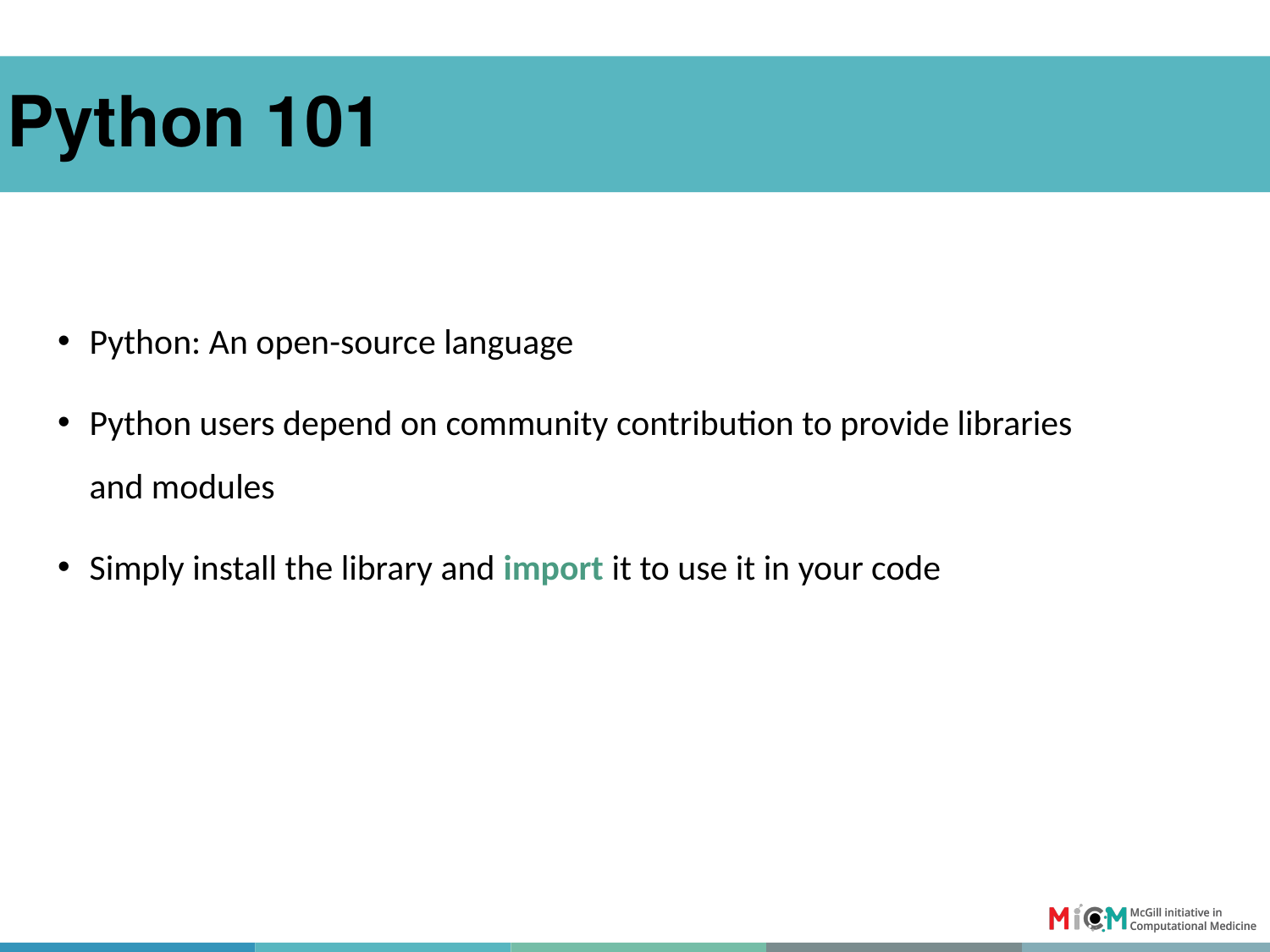

# Python 101

Python: An open-source language
Python users depend on community contribution to provide libraries and modules
Simply install the library and import it to use it in your code